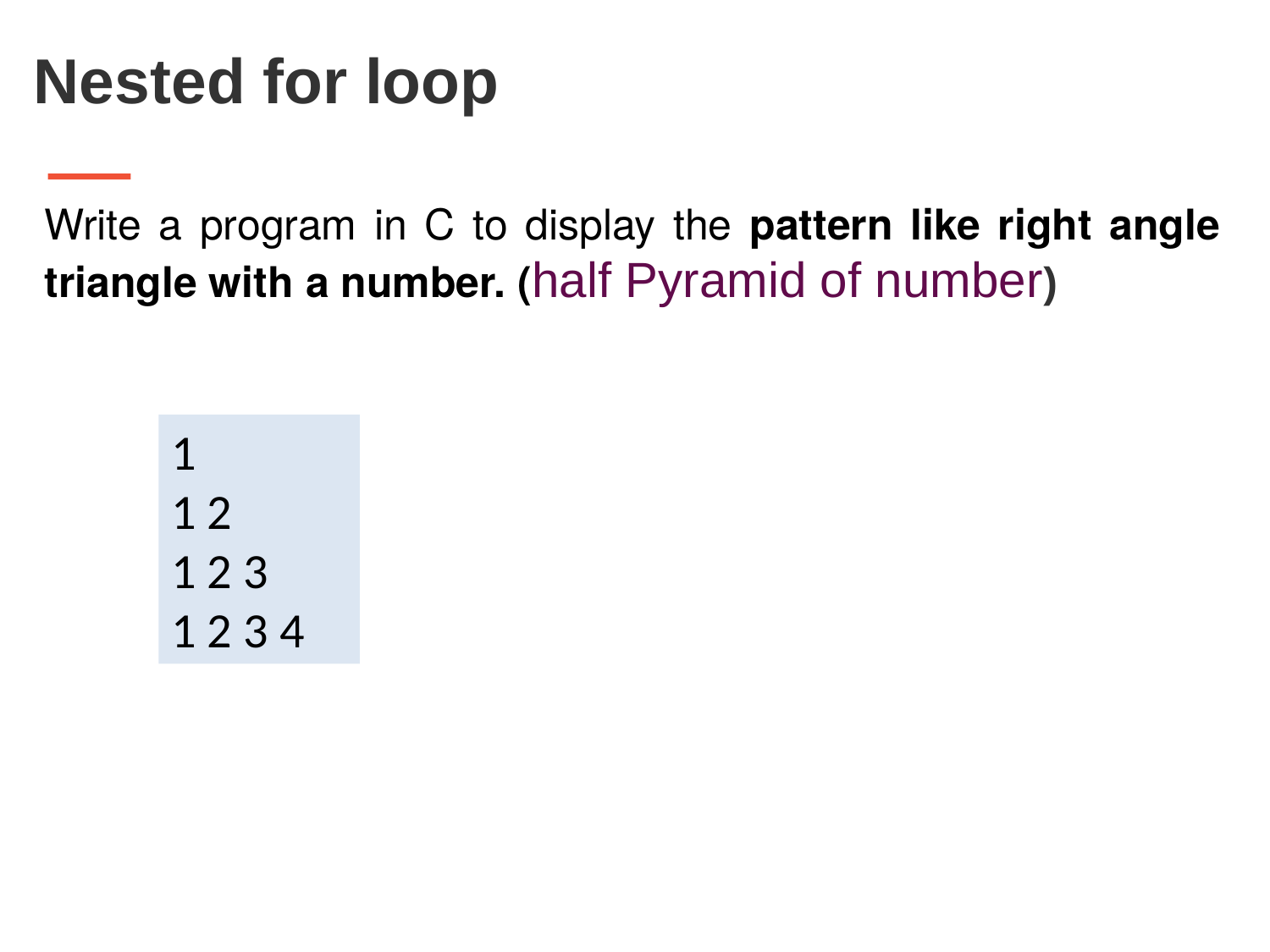

Nested for loop

Write a program in C to display the pattern like right angle triangle with a number. (half Pyramid of number)
1
1 2
1 2 3
1 2 3 4